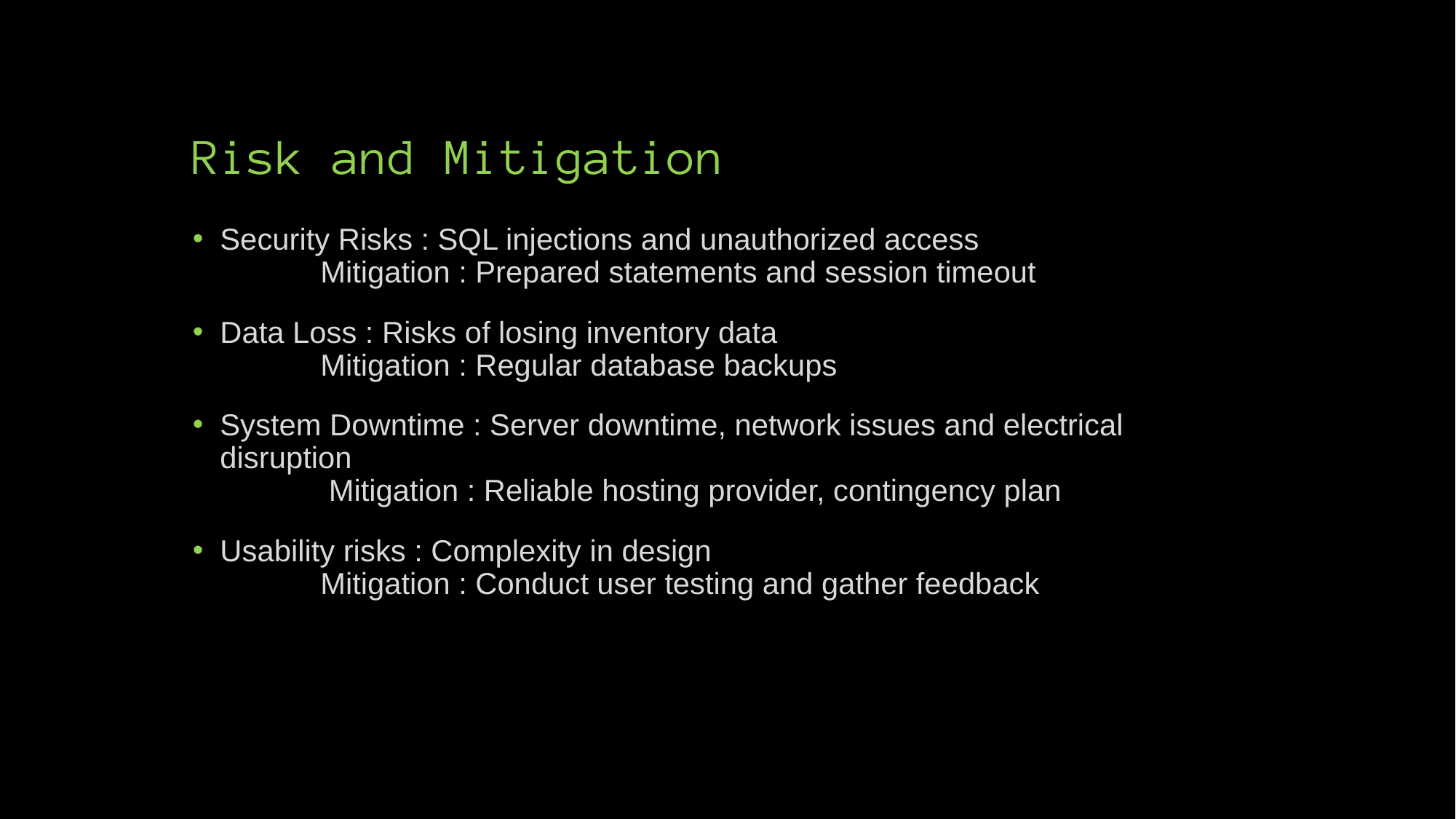

# Risk and Mitigation
Security Risks : SQL injections and unauthorized access
            Mitigation : Prepared statements and session timeout
Data Loss : Risks of losing inventory data
            Mitigation : Regular database backups
System Downtime : Server downtime, network issues and electrical disruption
             Mitigation : Reliable hosting provider, contingency plan
Usability risks : Complexity in design
            Mitigation : Conduct user testing and gather feedback